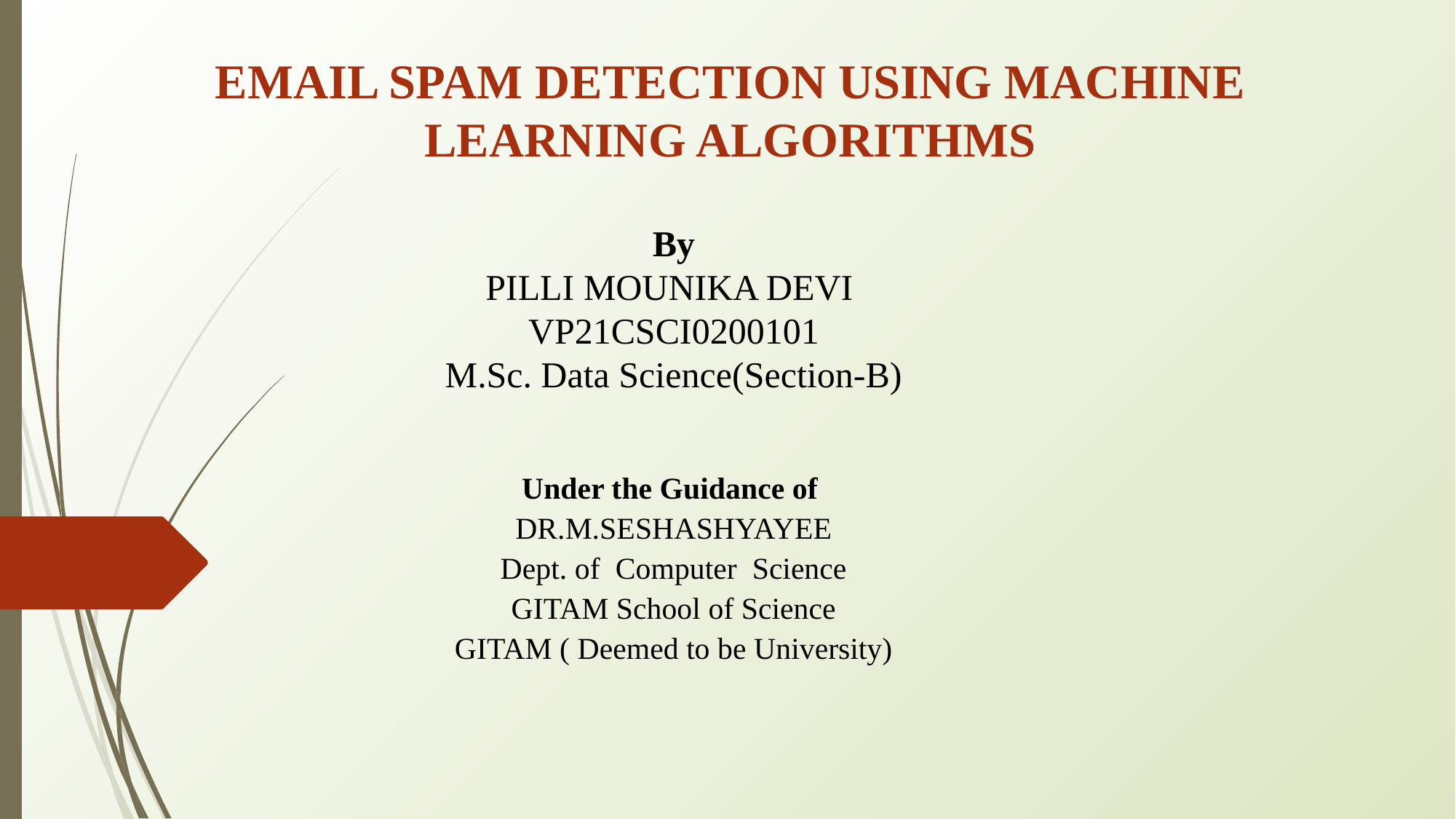

# EMAIL SPAM DETECTION USING MACHINE LEARNING ALGORITHMS
By
PILLI MOUNIKA DEVI
VP21CSCI0200101
M.Sc. Data Science(Section-B)
Under the Guidance of
DR.M.SESHASHYAYEE
Dept. of  Computer  Science
GITAM School of Science
GITAM ( Deemed to be University)